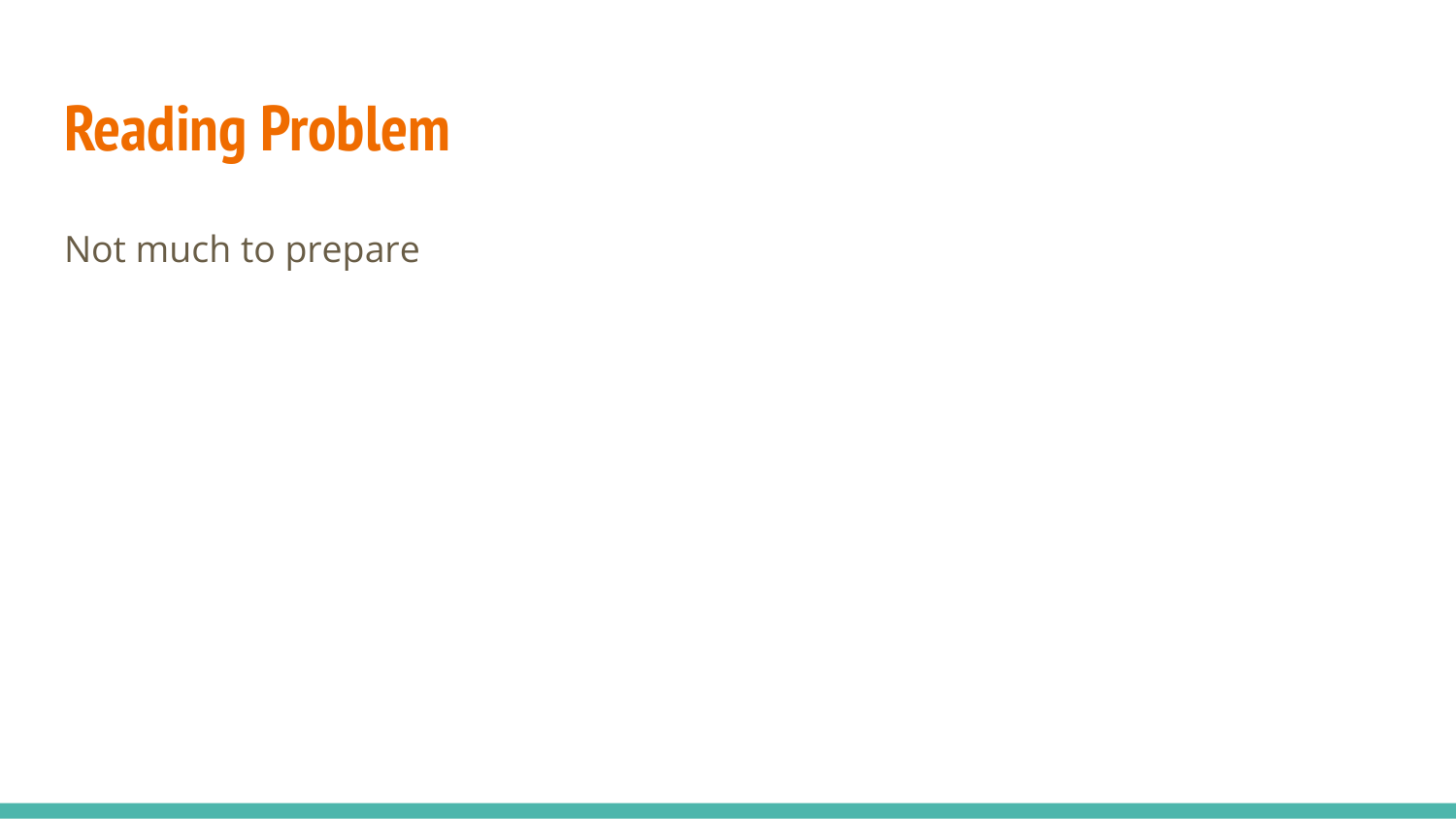

# Reading Problem
Not much to prepare